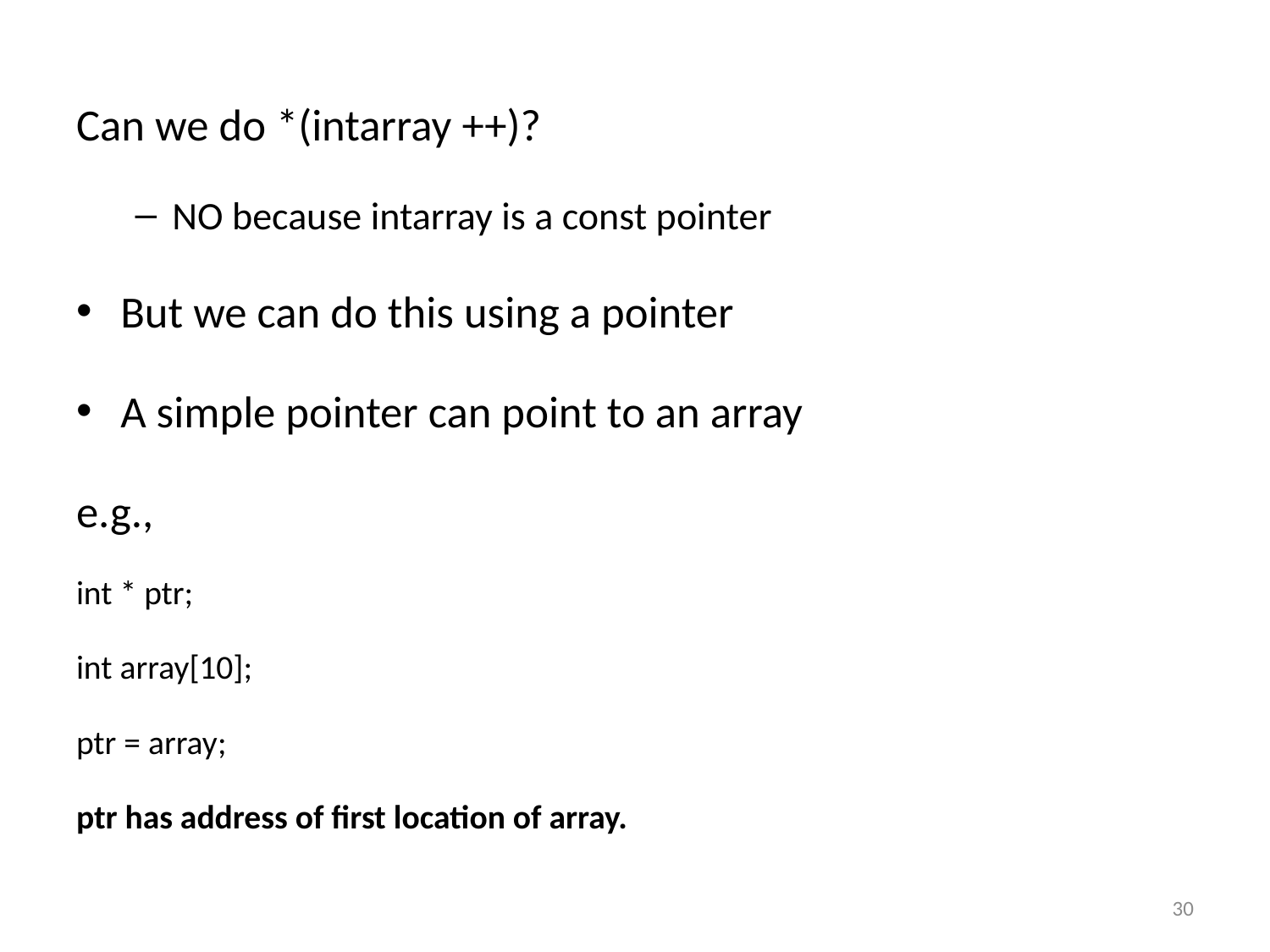

Can we do *(intarray ++)?
NO because intarray is a const pointer
But we can do this using a pointer
A simple pointer can point to an array
e.g.,
int * ptr;
int array[10];
ptr = array;
ptr has address of first location of array.
30